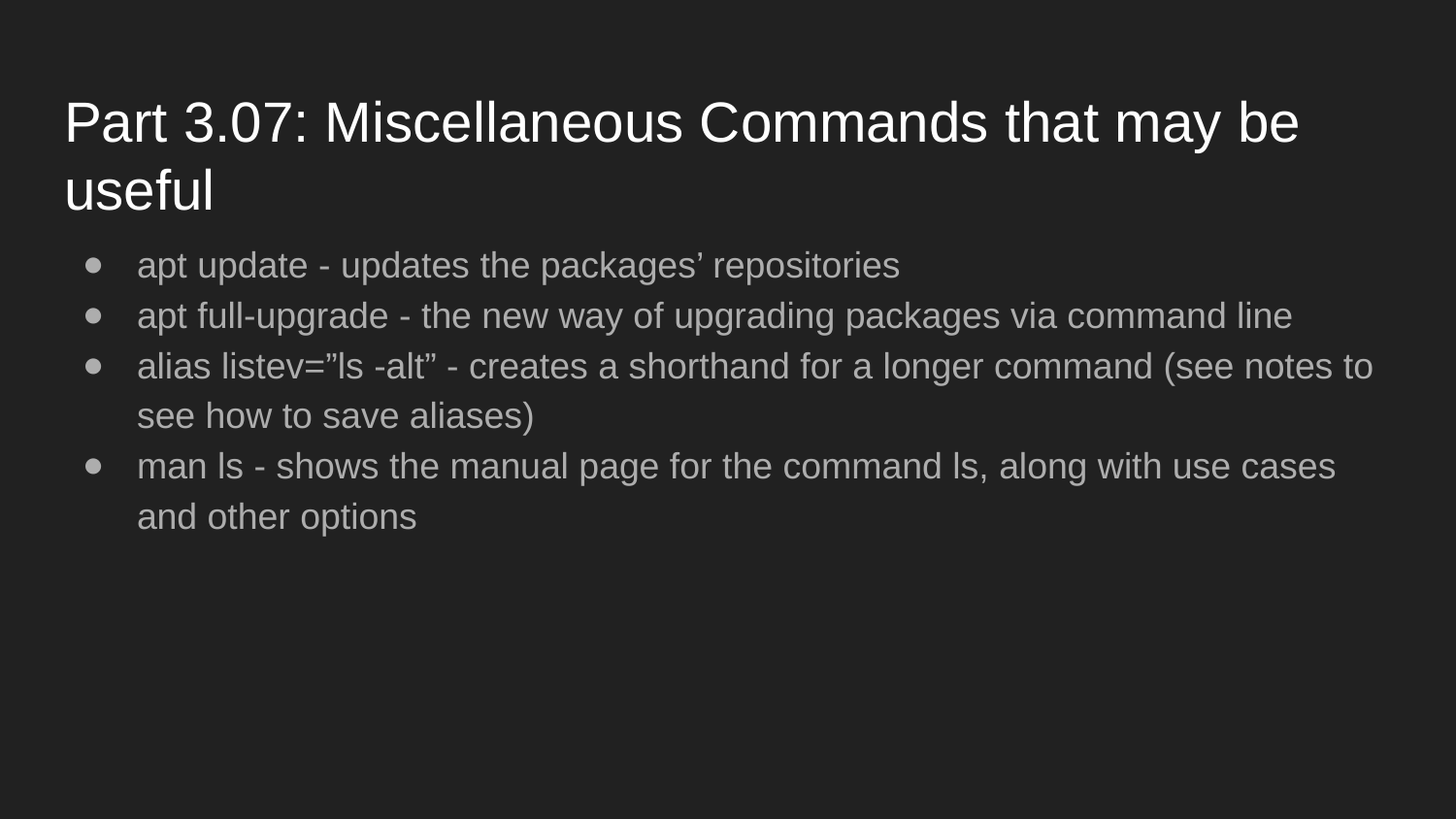

# Part 3.07: Miscellaneous Commands that may be useful
apt update - updates the packages’ repositories
apt full-upgrade - the new way of upgrading packages via command line
alias listev=”ls -alt” - creates a shorthand for a longer command (see notes to see how to save aliases)
man ls - shows the manual page for the command ls, along with use cases and other options